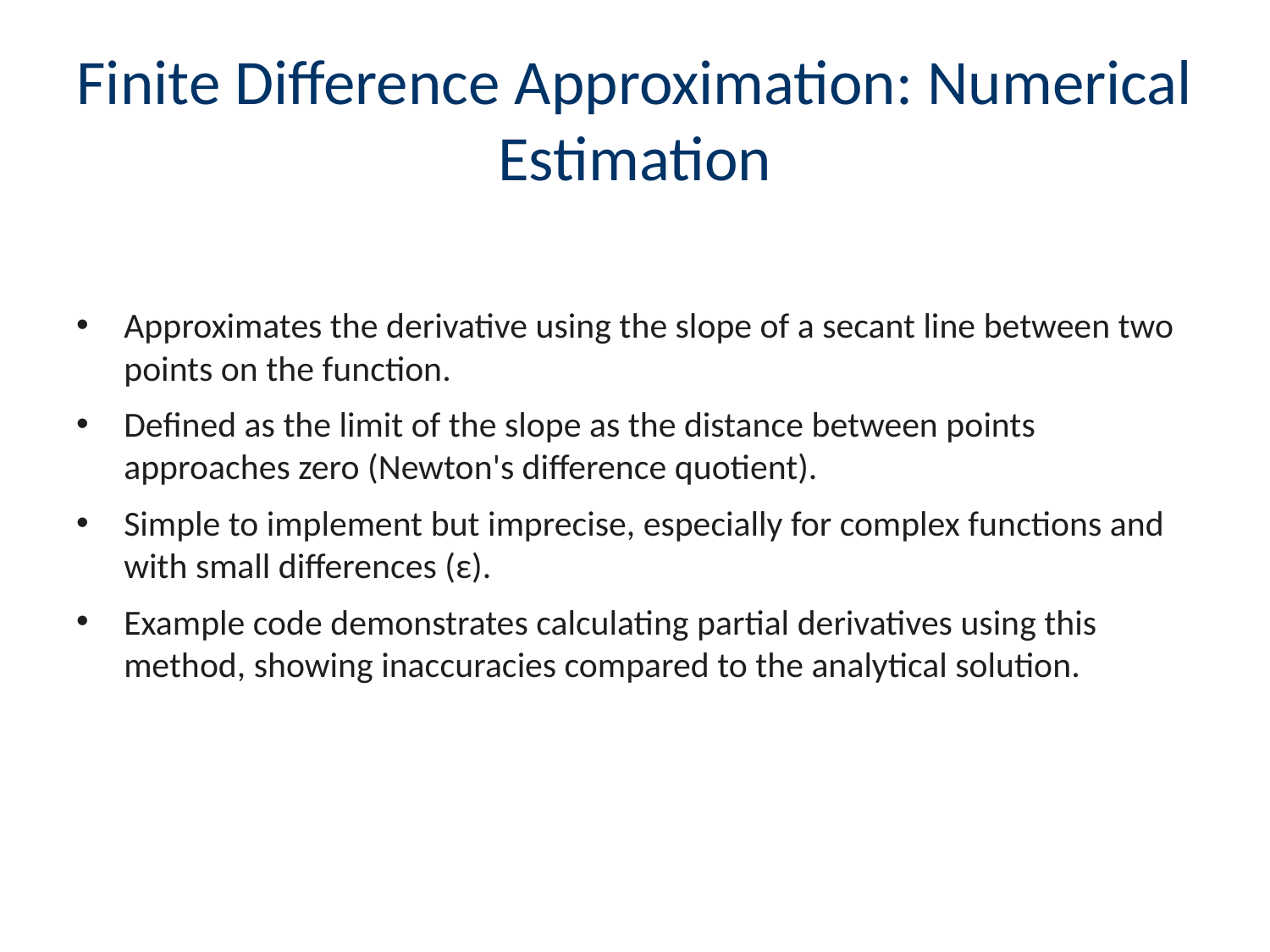

# Finite Difference Approximation: Numerical Estimation

Approximates the derivative using the slope of a secant line between two points on the function.
Defined as the limit of the slope as the distance between points approaches zero (Newton's difference quotient).
Simple to implement but imprecise, especially for complex functions and with small differences (ε).
Example code demonstrates calculating partial derivatives using this method, showing inaccuracies compared to the analytical solution.